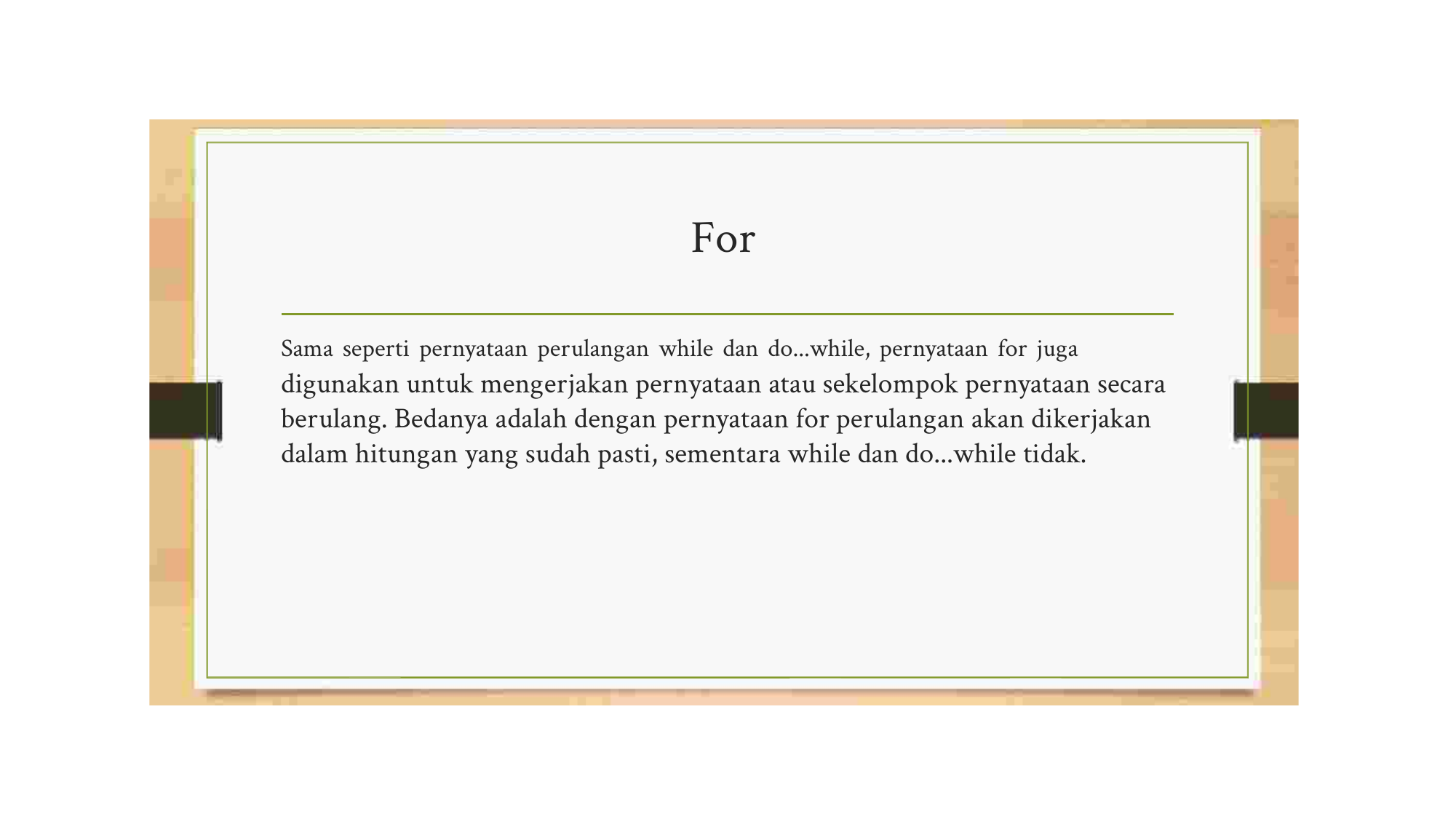

For

Sama seperti pernyataan perulangan while dan do...while, pernyataan for juga
digunakan untuk mengerjakan pernyataan atau sekelompok pernyataan secara
berulang. Bedanya adalah dengan pernyataan for perulangan akan dikerjakan
dalam hitungan yang sudah pasti, sementara while dan do...while tidak.